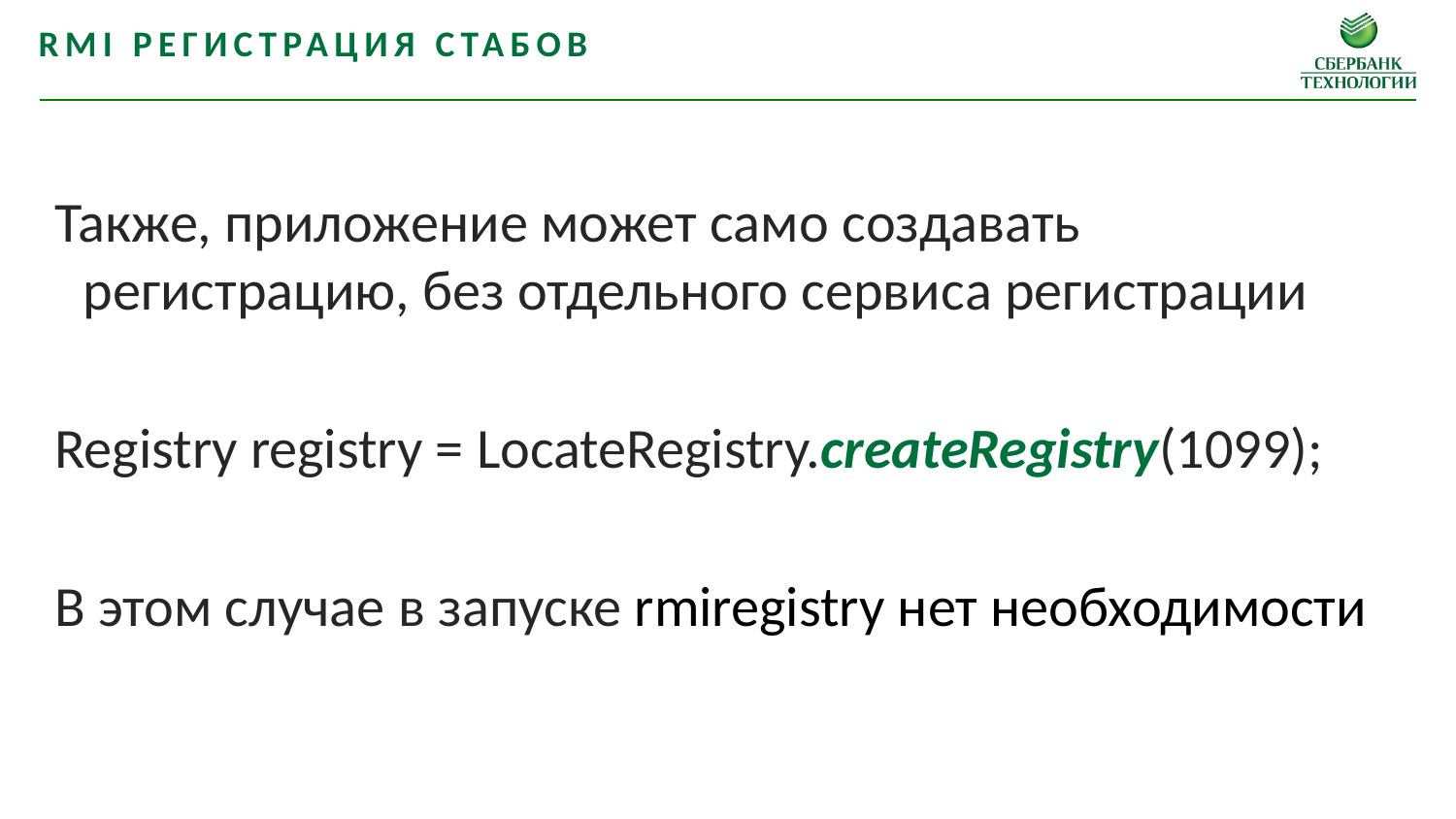

RMI регистрация стабов

Также, приложение может само создавать регистрацию, без отдельного сервиса регистрации

Registry registry = LocateRegistry.createRegistry(1099);

В этом случае в запуске rmiregistry нет необходимости